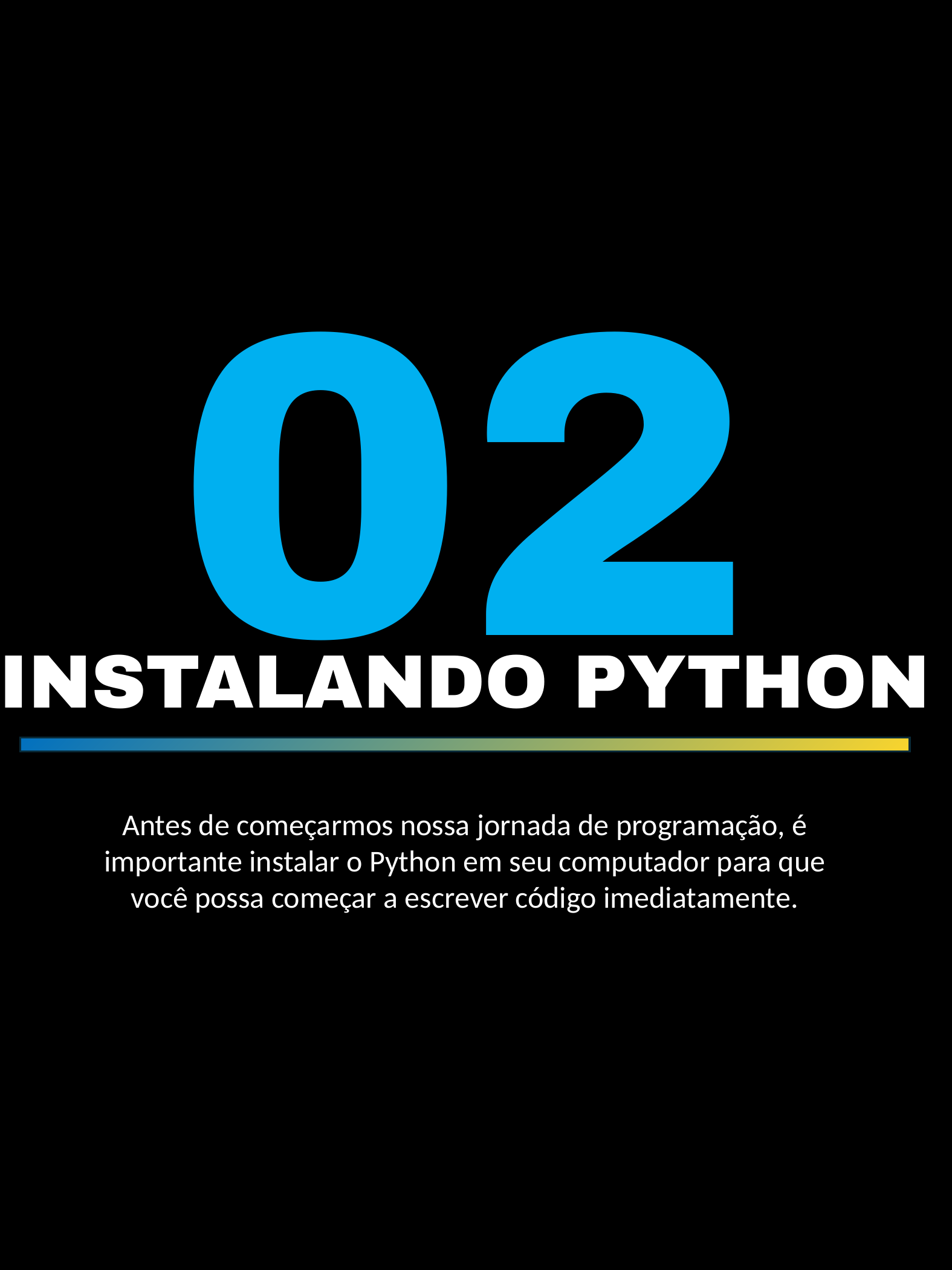

02
INSTALANDO PYTHON

Antes de começarmos nossa jornada de programação, é importante instalar o Python em seu computador para que você possa começar a escrever código imediatamente.
A Saga do Novato na Programação
5